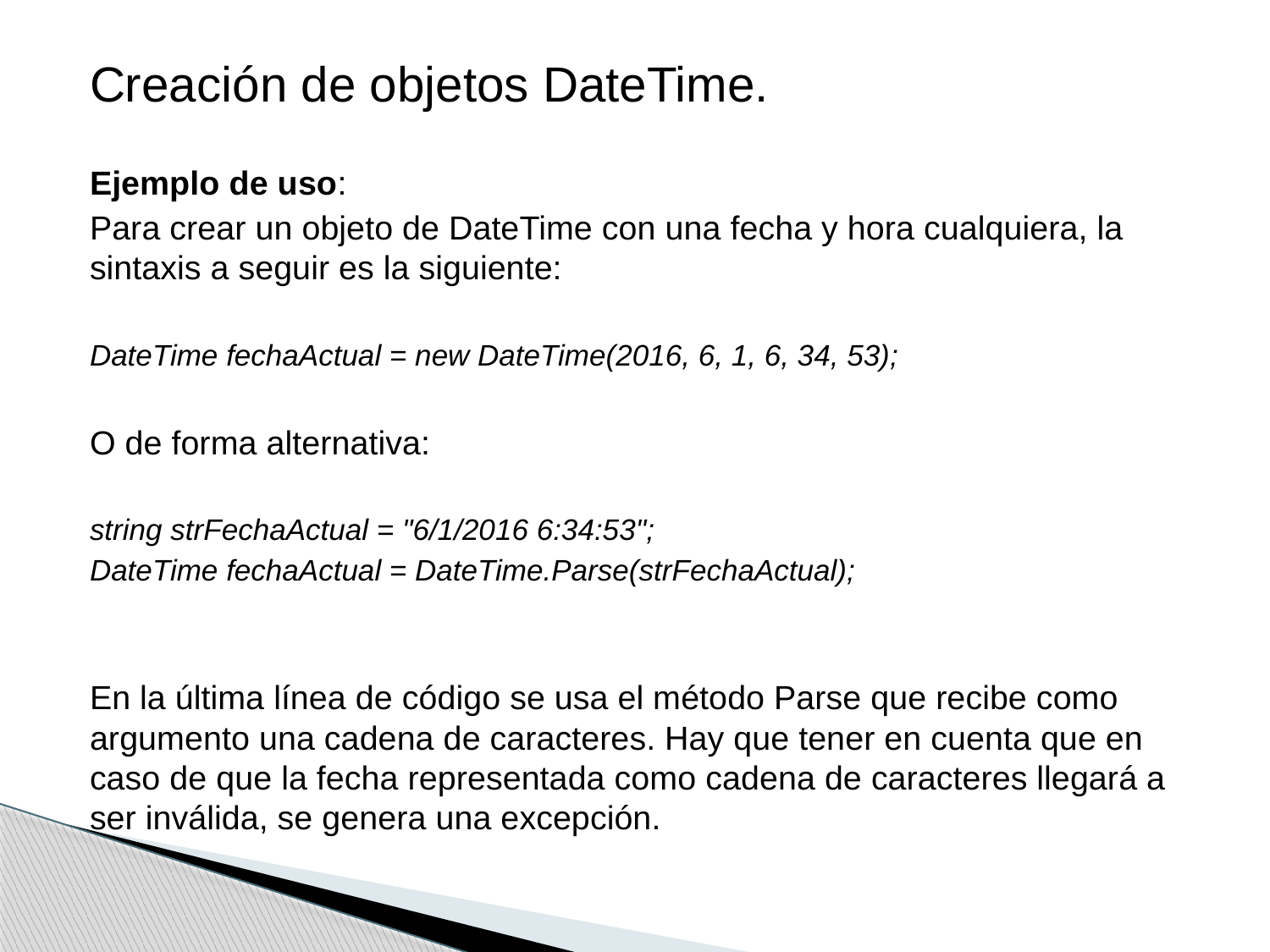

Creación de objetos DateTime.

Ejemplo de uso:
Para crear un objeto de DateTime con una fecha y hora cualquiera, la sintaxis a seguir es la siguiente:

DateTime fechaActual = new DateTime(2016, 6, 1, 6, 34, 53);

O de forma alternativa:

string strFechaActual = "6/1/2016 6:34:53";
DateTime fechaActual = DateTime.Parse(strFechaActual);

En la última línea de código se usa el método Parse que recibe como argumento una cadena de caracteres. Hay que tener en cuenta que en caso de que la fecha representada como cadena de caracteres llegará a ser inválida, se genera una excepción.